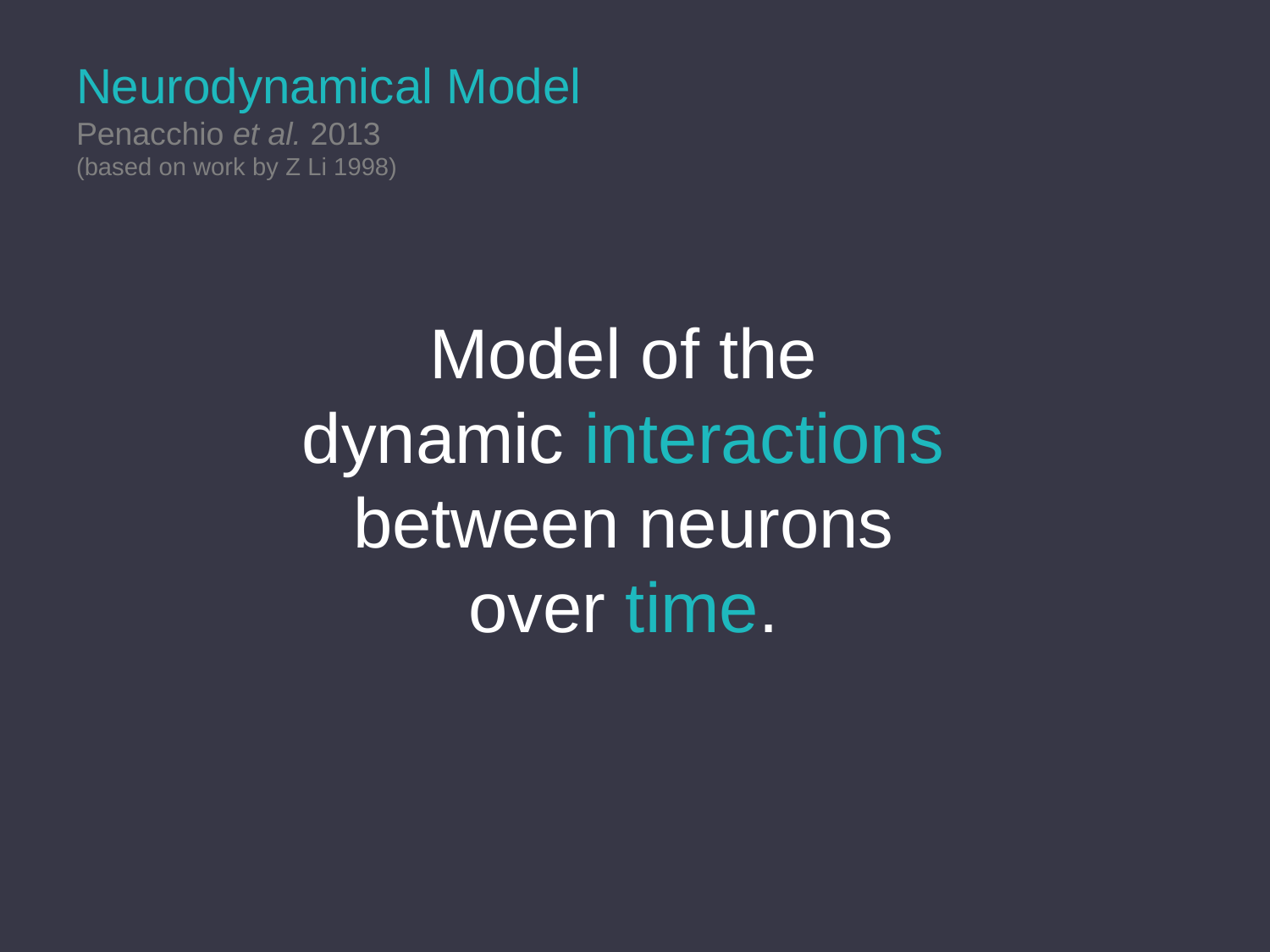

# Neurodynamical Model Penacchio et al. 2013 (based on work by Z Li 1998)
Model of the
dynamic interactions
between neurons
over time.